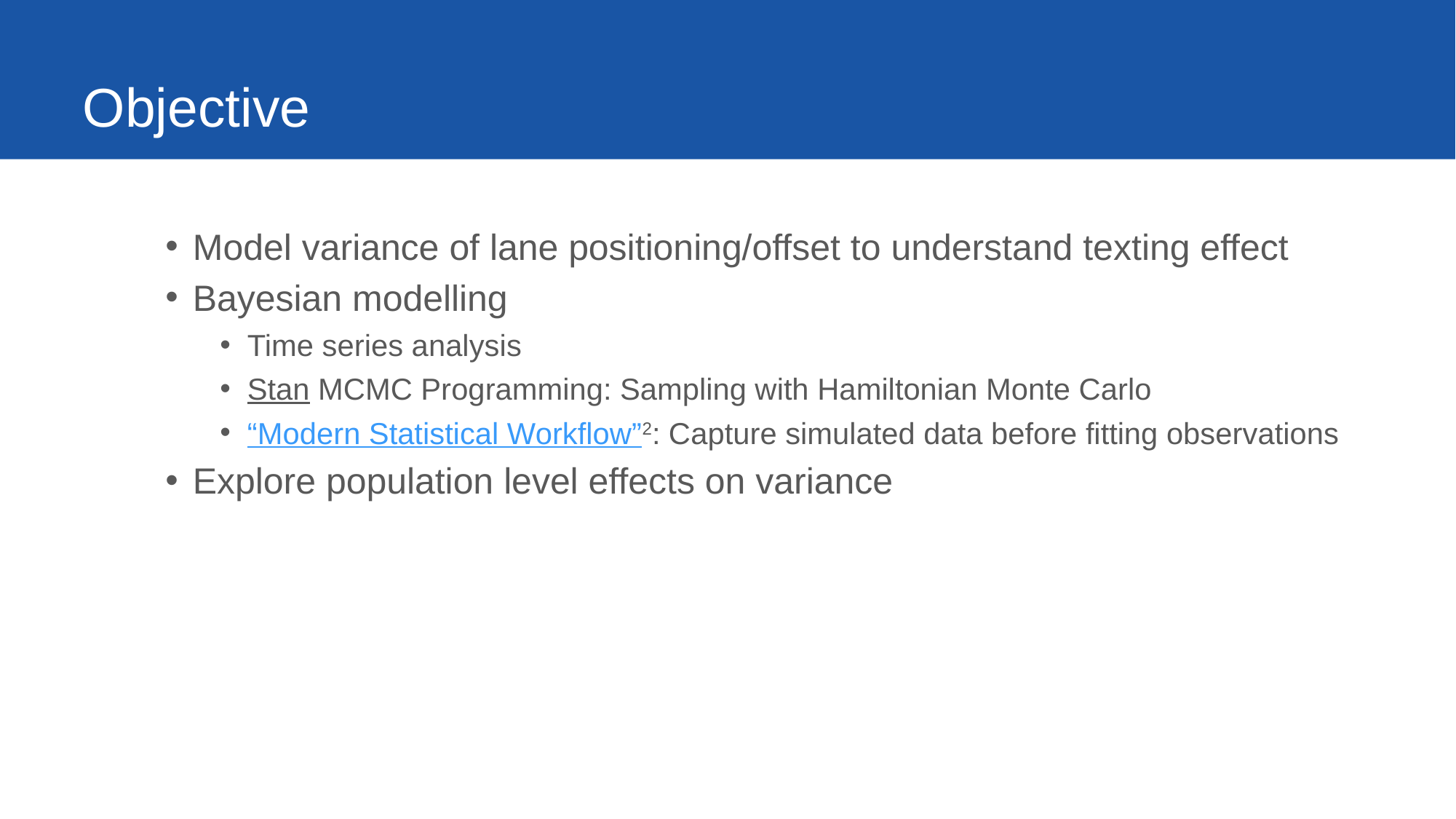

# Objective
Model variance of lane positioning/offset to understand texting effect
Bayesian modelling
Time series analysis
Stan MCMC Programming: Sampling with Hamiltonian Monte Carlo
“Modern Statistical Workflow”2: Capture simulated data before fitting observations
Explore population level effects on variance